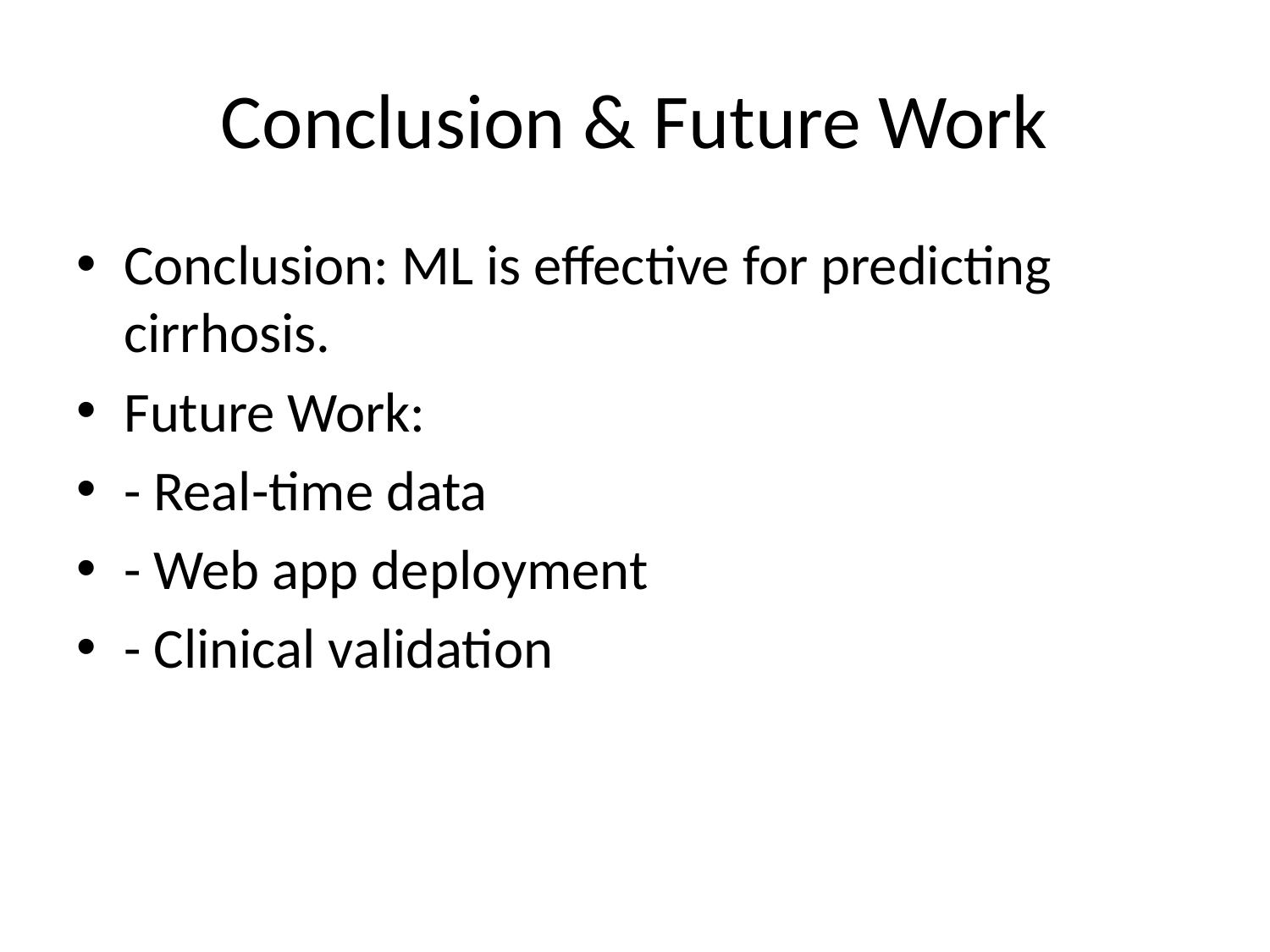

# Conclusion & Future Work
Conclusion: ML is effective for predicting cirrhosis.
Future Work:
- Real-time data
- Web app deployment
- Clinical validation